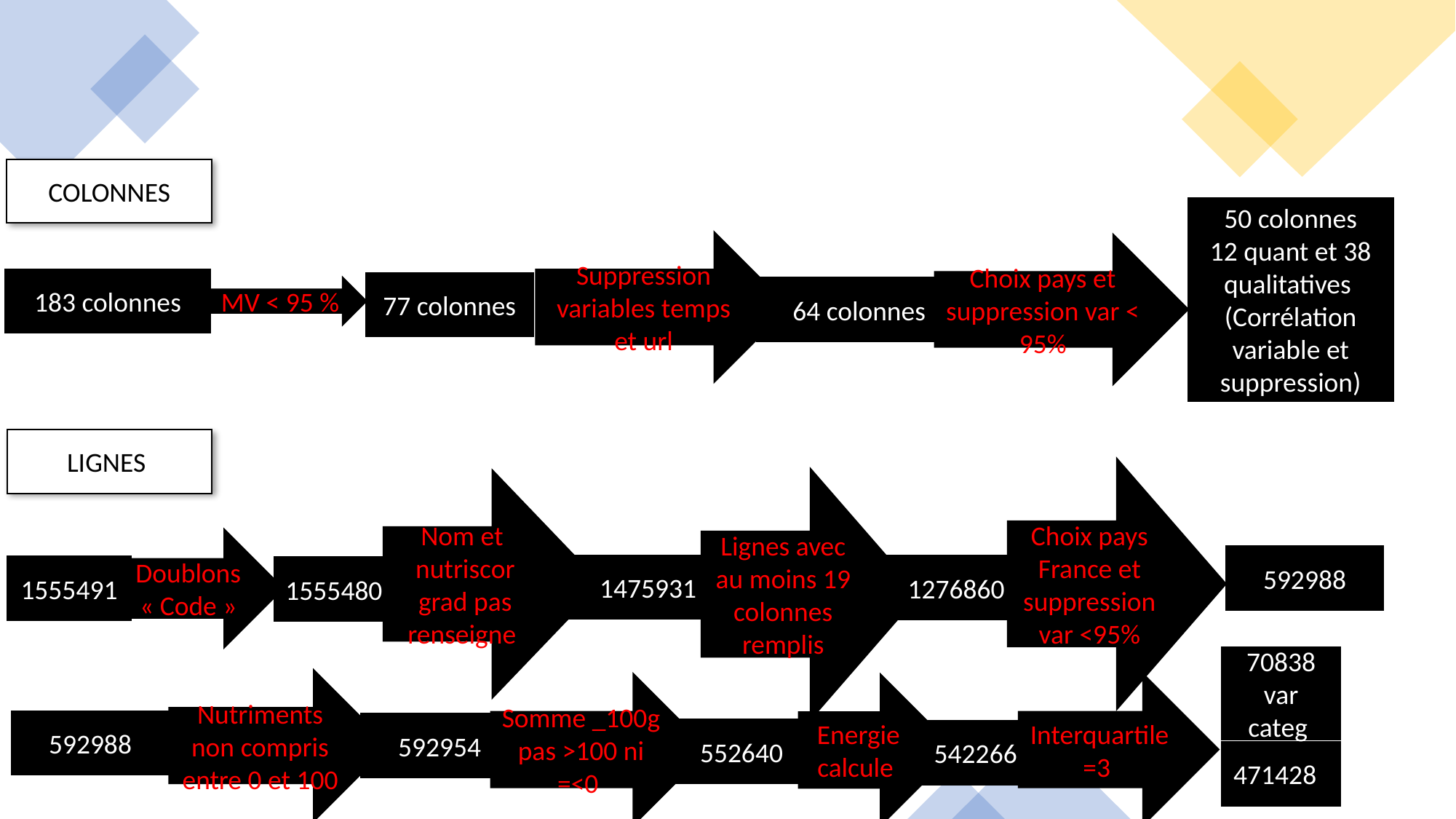

COLONNES
50 colonnes
12 quant et 38 qualitatives
(Corrélation variable et suppression)
Suppression variables temps et url
Choix pays et suppression var < 95%
183 colonnes
77 colonnes
MV < 95 %
64 colonnes
LIGNES
Choix pays France et suppression var <95%
Lignes avec au moins 19 colonnes remplis
Nom et  nutriscor grad pas renseigne
Doublons
« Code »
592988
1475931
1276860
1555491
1555480
70838 var categ
Nutriments non compris entre 0 et 100
Somme _100g pas >100 ni =<0
Interquartile =3
Energie calcule
592988
592954
552640
542266

471428